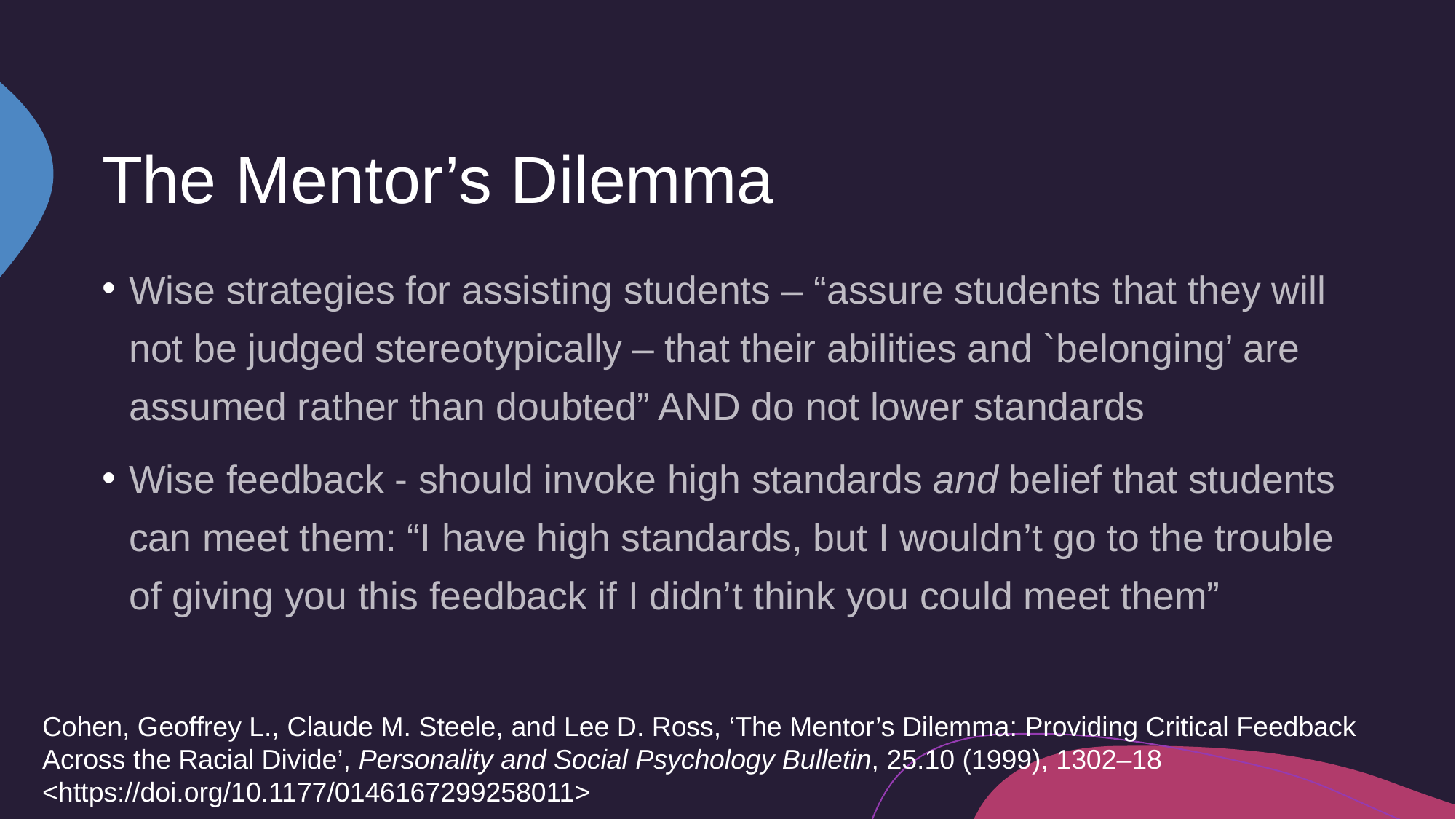

# The Mentor’s Dilemma
Wise strategies for assisting students – “assure students that they will not be judged stereotypically – that their abilities and `belonging’ are assumed rather than doubted” AND do not lower standards
Wise feedback - should invoke high standards and belief that students can meet them: “I have high standards, but I wouldn’t go to the trouble of giving you this feedback if I didn’t think you could meet them”
Cohen, Geoffrey L., Claude M. Steele, and Lee D. Ross, ‘The Mentor’s Dilemma: Providing Critical Feedback Across the Racial Divide’, Personality and Social Psychology Bulletin, 25.10 (1999), 1302–18 <https://doi.org/10.1177/0146167299258011>